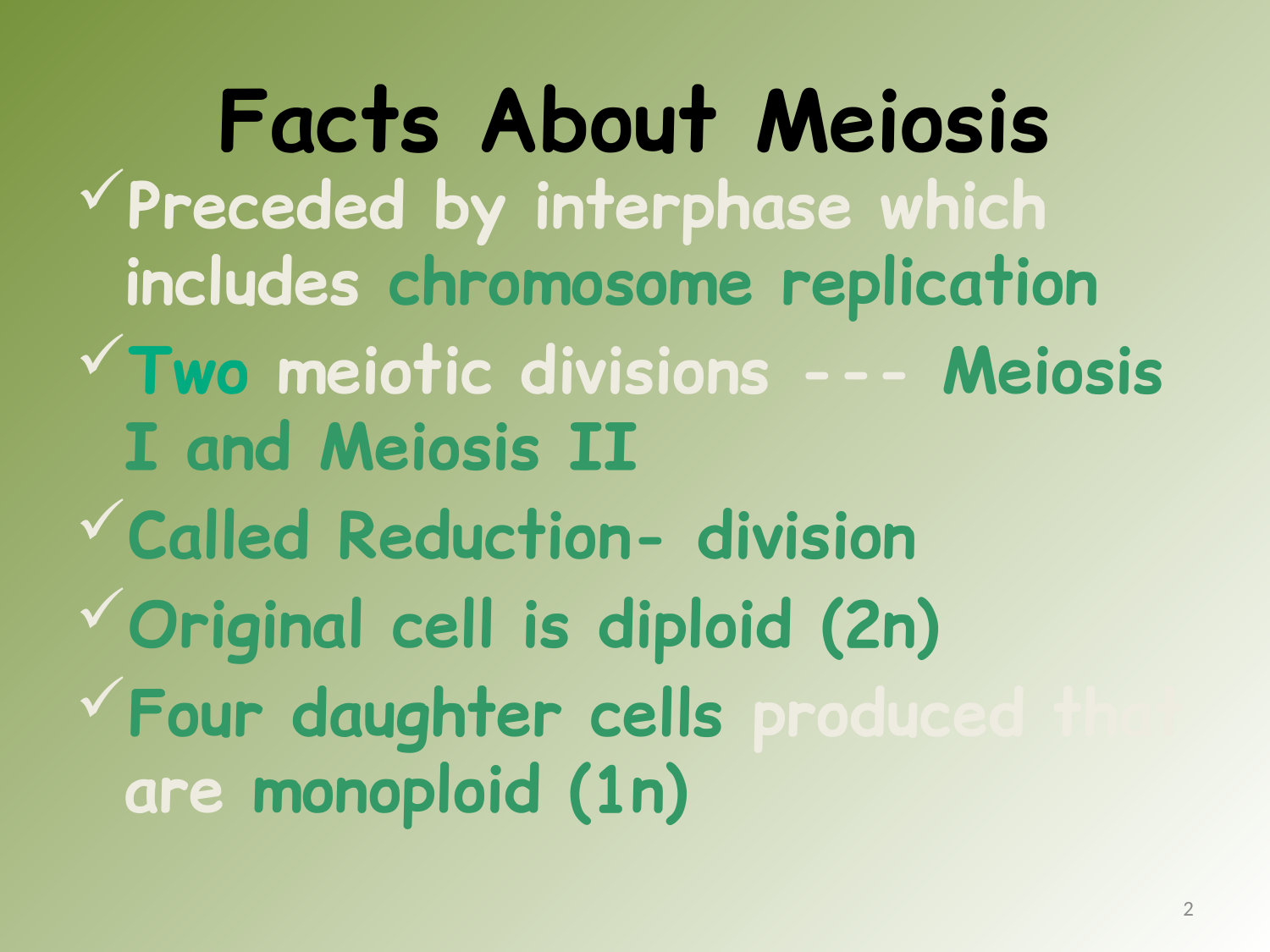

# Facts About Meiosis
Preceded by interphase which includes chromosome replication
Two meiotic divisions --- Meiosis I and Meiosis II
Called Reduction- division
Original cell is diploid (2n)
Four daughter cells produced that are monoploid (1n)
2